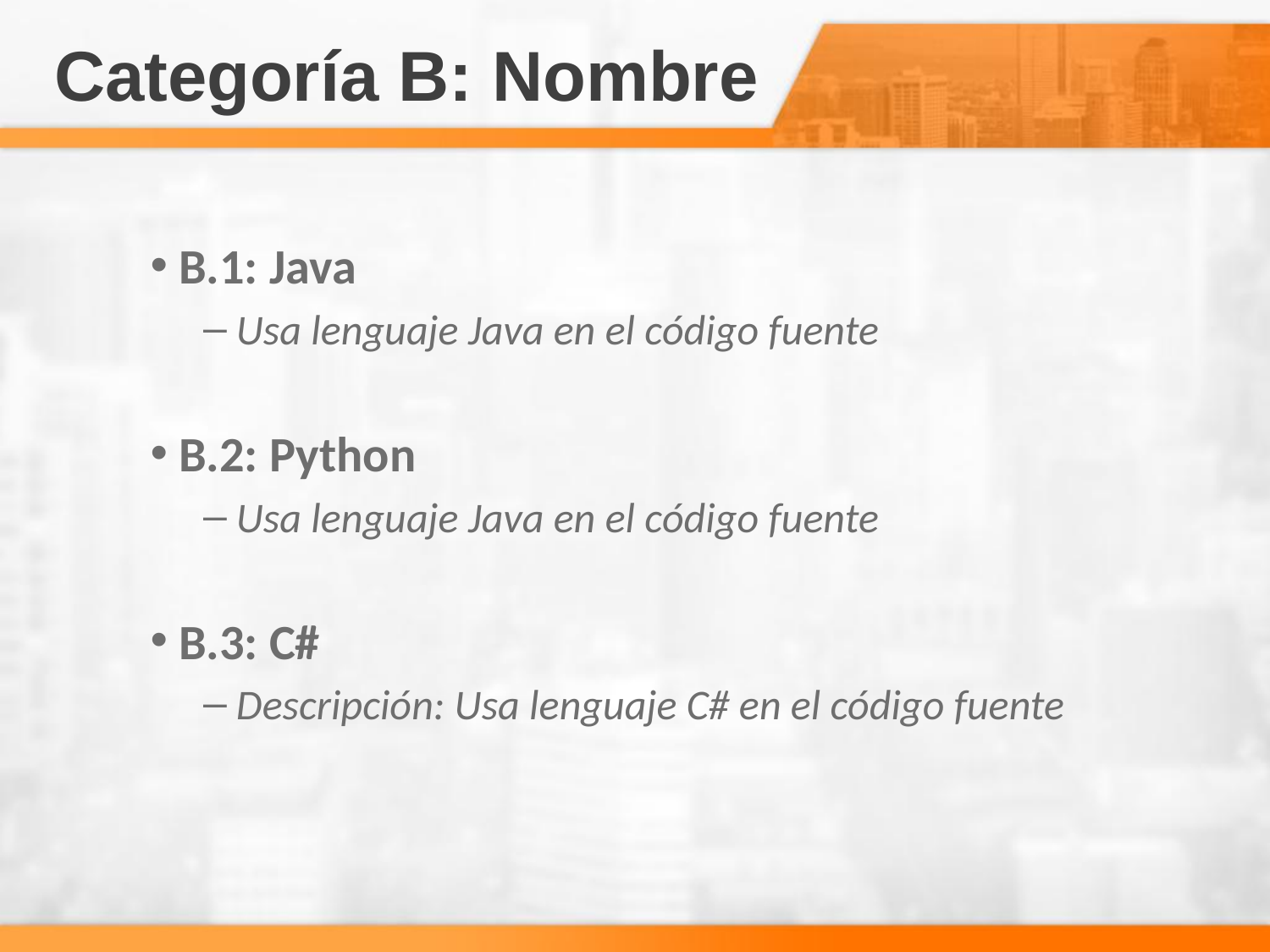

# Categoría B: Nombre
 B.1: Java
 Usa lenguaje Java en el código fuente

 B.2: Python
 Usa lenguaje Java en el código fuente

 B.3: C#
 Descripción: Usa lenguaje C# en el código fuente